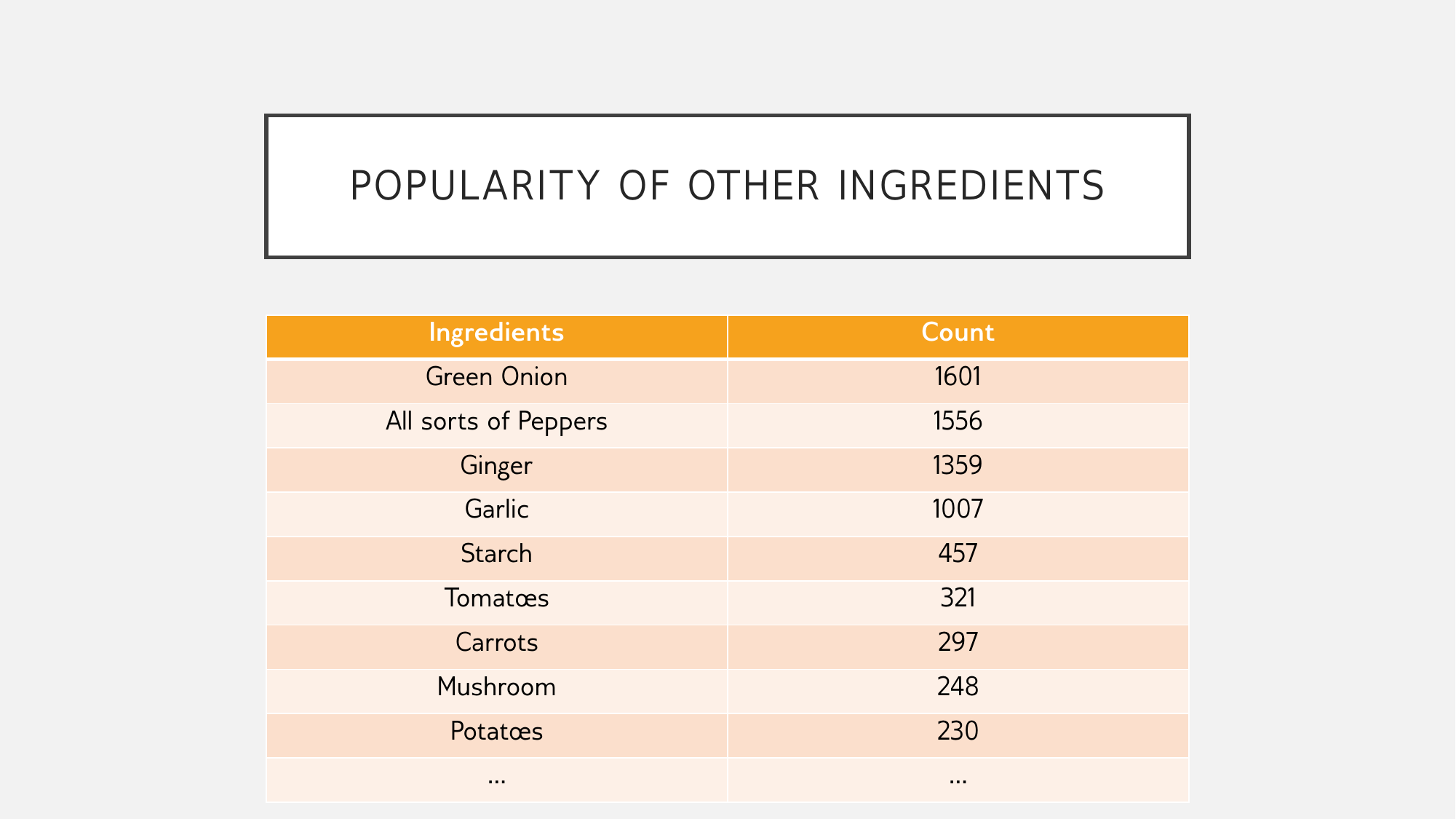

# Popularity of other ingredients
| Ingredients | Count |
| --- | --- |
| Green Onion | 1601 |
| All sorts of Peppers | 1556 |
| Ginger | 1359 |
| Garlic | 1007 |
| Starch | 457 |
| Tomatoes | 321 |
| Carrots | 297 |
| Mushroom | 248 |
| Potatoes | 230 |
| … | … |